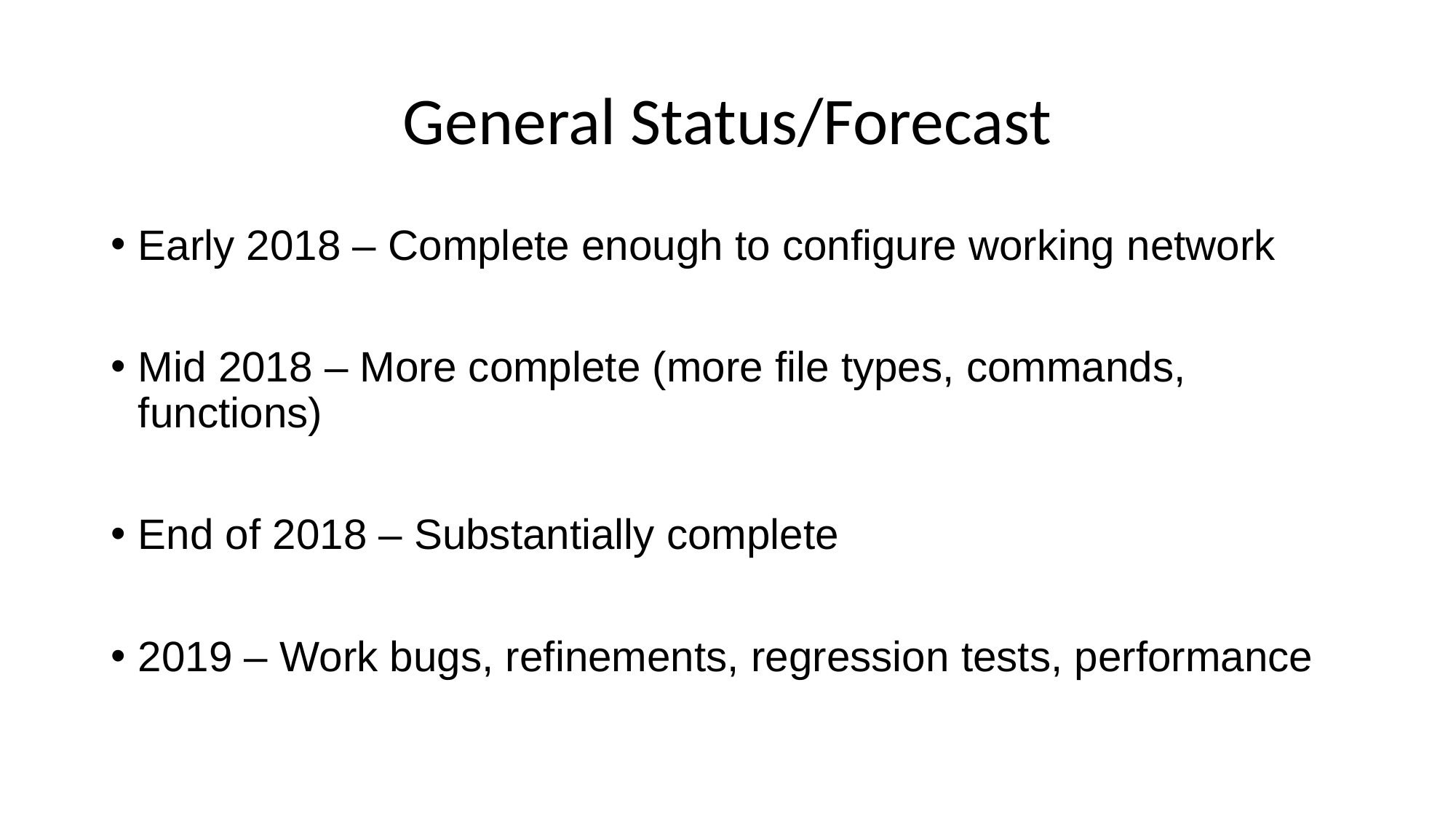

# General Status/Forecast
Early 2018 – Complete enough to configure working network

Mid 2018 – More complete (more file types, commands, functions)

End of 2018 – Substantially complete

2019 – Work bugs, refinements, regression tests, performance